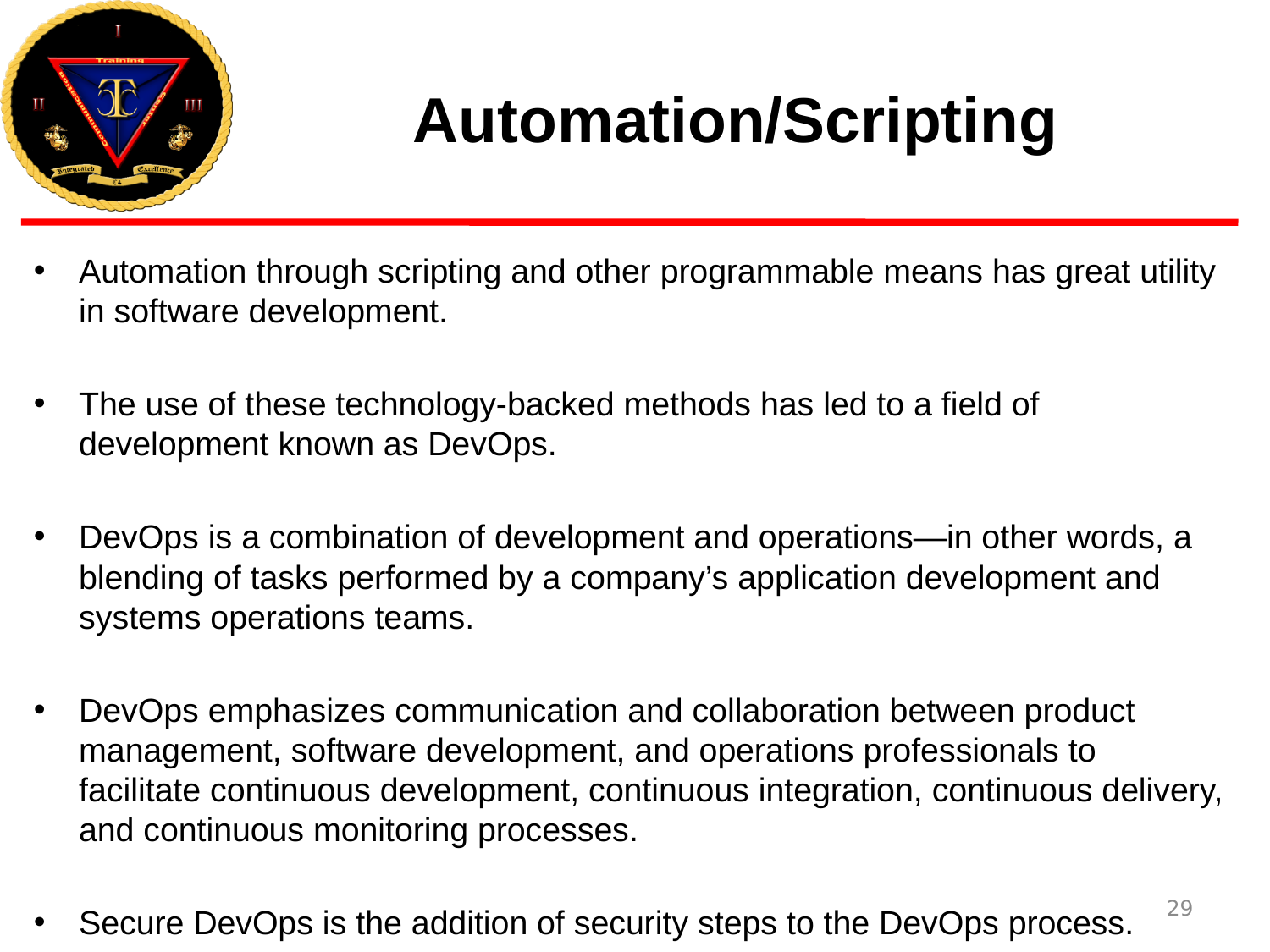

# Automation/Scripting
Automation through scripting and other programmable means has great utility in software development.

The use of these technology-backed methods has led to a field of development known as DevOps.

DevOps is a combination of development and operations—in other words, a blending of tasks performed by a company’s application development and systems operations teams.

DevOps emphasizes communication and collaboration between product management, software development, and operations professionals to facilitate continuous development, continuous integration, continuous delivery, and continuous monitoring processes.

Secure DevOps is the addition of security steps to the DevOps process.
29